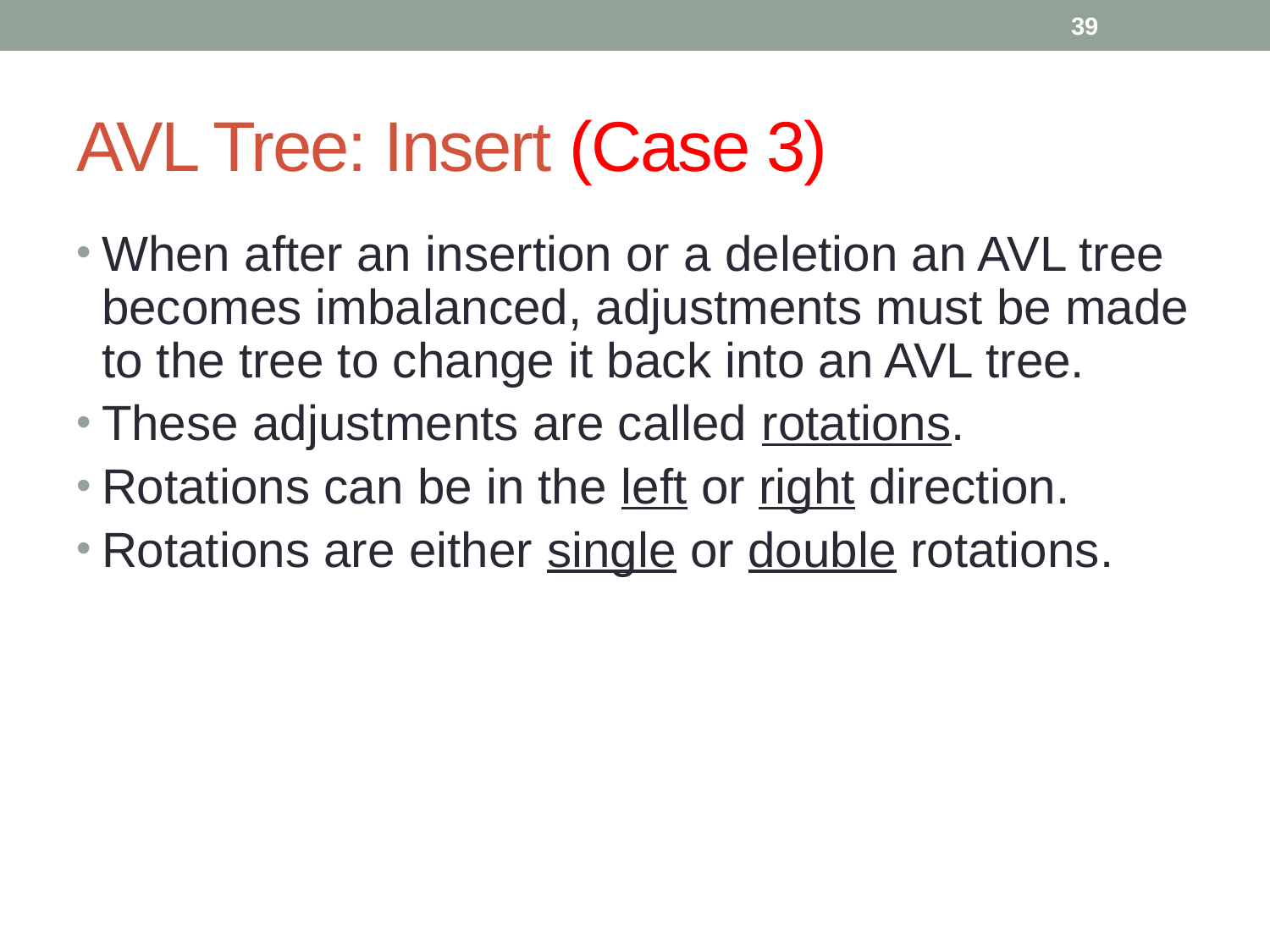

39
# AVL Tree: Insert (Case 3)
When after an insertion or a deletion an AVL tree becomes imbalanced, adjustments must be made to the tree to change it back into an AVL tree.
These adjustments are called rotations.
Rotations can be in the left or right direction.
Rotations are either single or double rotations.